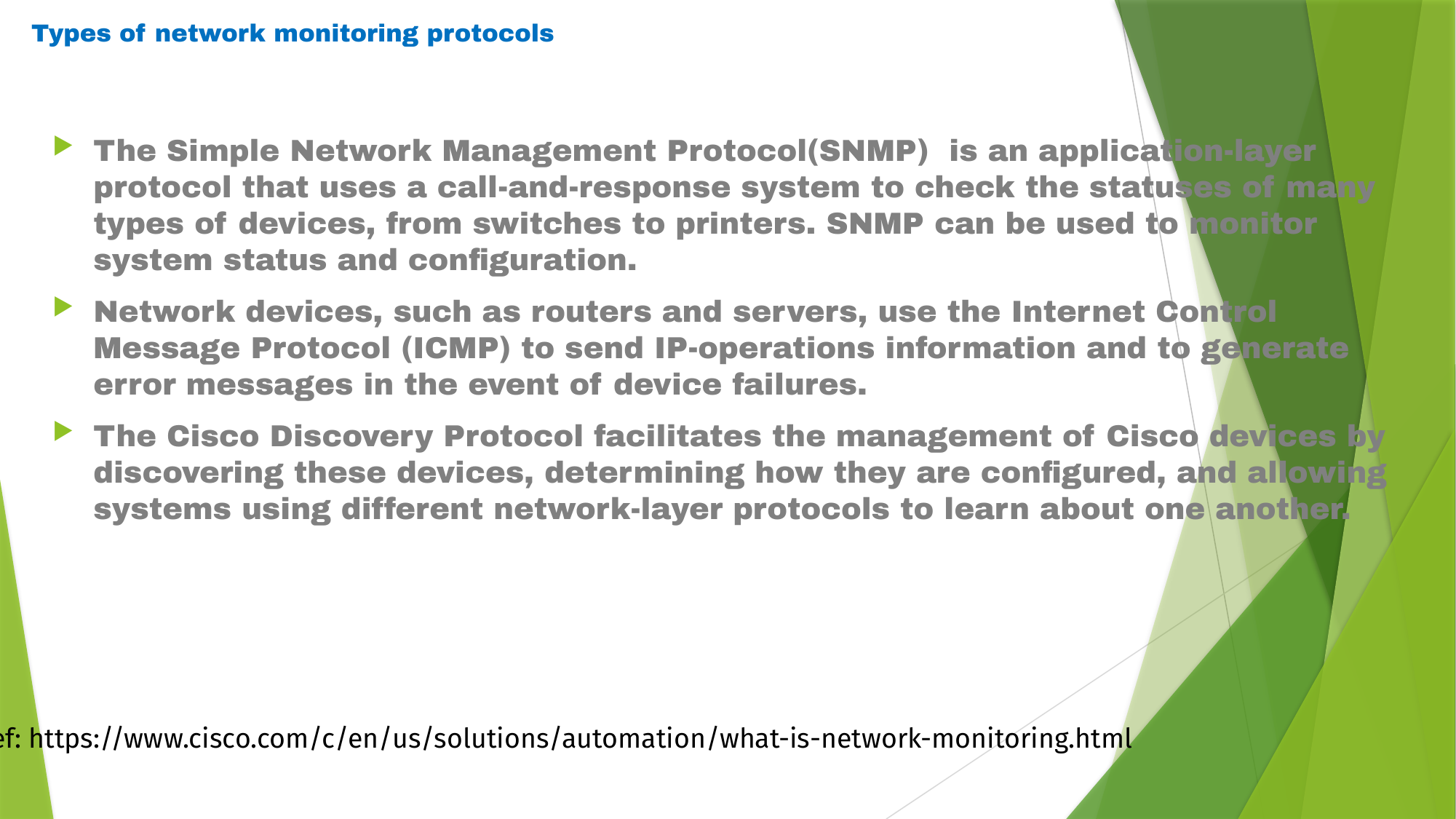

# Types of network monitoring protocols
The Simple Network Management Protocol(SNMP)  is an application-layer protocol that uses a call-and-response system to check the statuses of many types of devices, from switches to printers. SNMP can be used to monitor system status and configuration.
Network devices, such as routers and servers, use the Internet Control Message Protocol (ICMP) to send IP-operations information and to generate error messages in the event of device failures.
The Cisco Discovery Protocol facilitates the management of Cisco devices by discovering these devices, determining how they are configured, and allowing systems using different network-layer protocols to learn about one another.
Ref: https://www.cisco.com/c/en/us/solutions/automation/what-is-network-monitoring.html